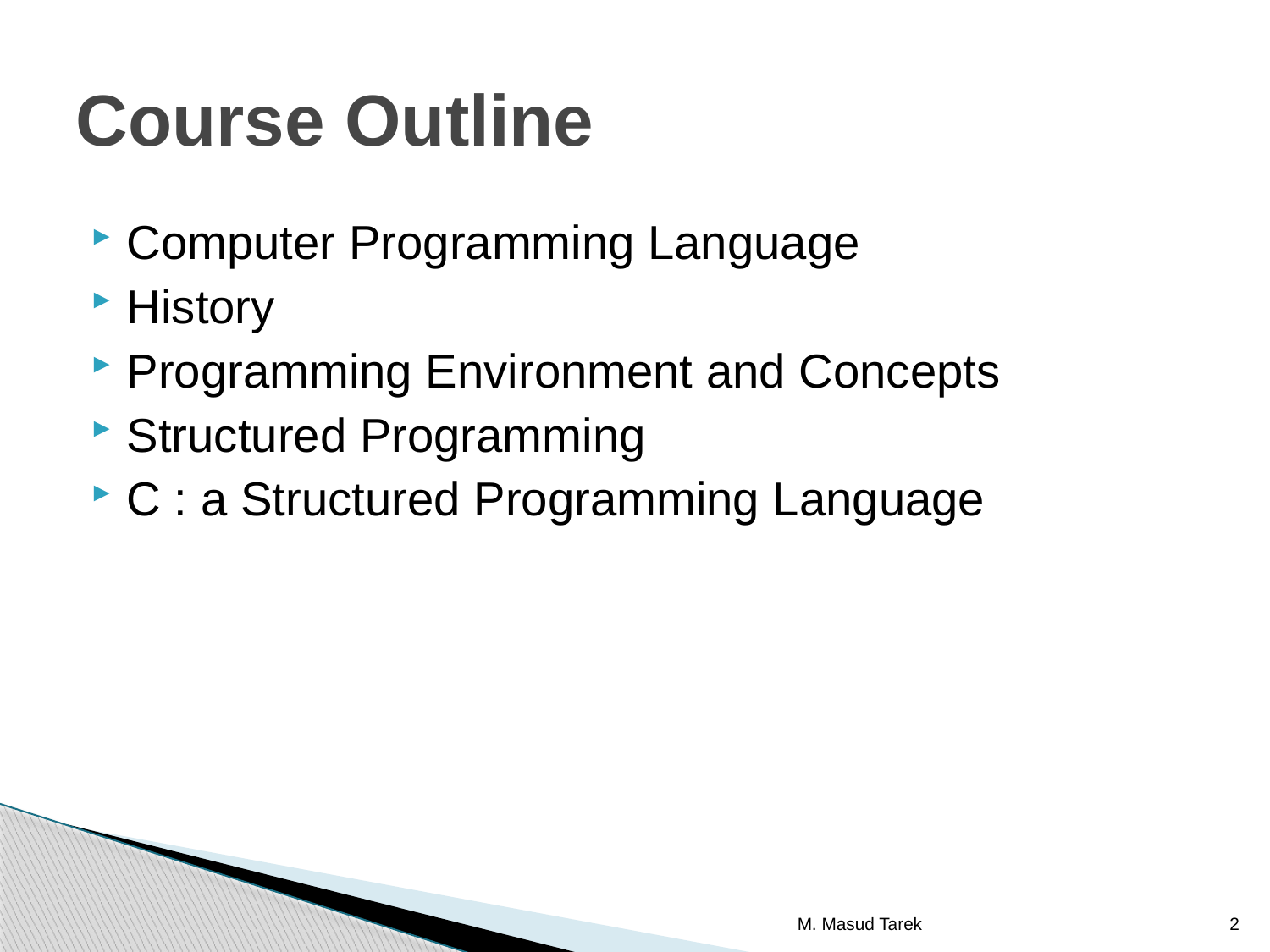

# Course Outline
Computer Programming Language
History
Programming Environment and Concepts
Structured Programming
C : a Structured Programming Language
M. Masud Tarek
2